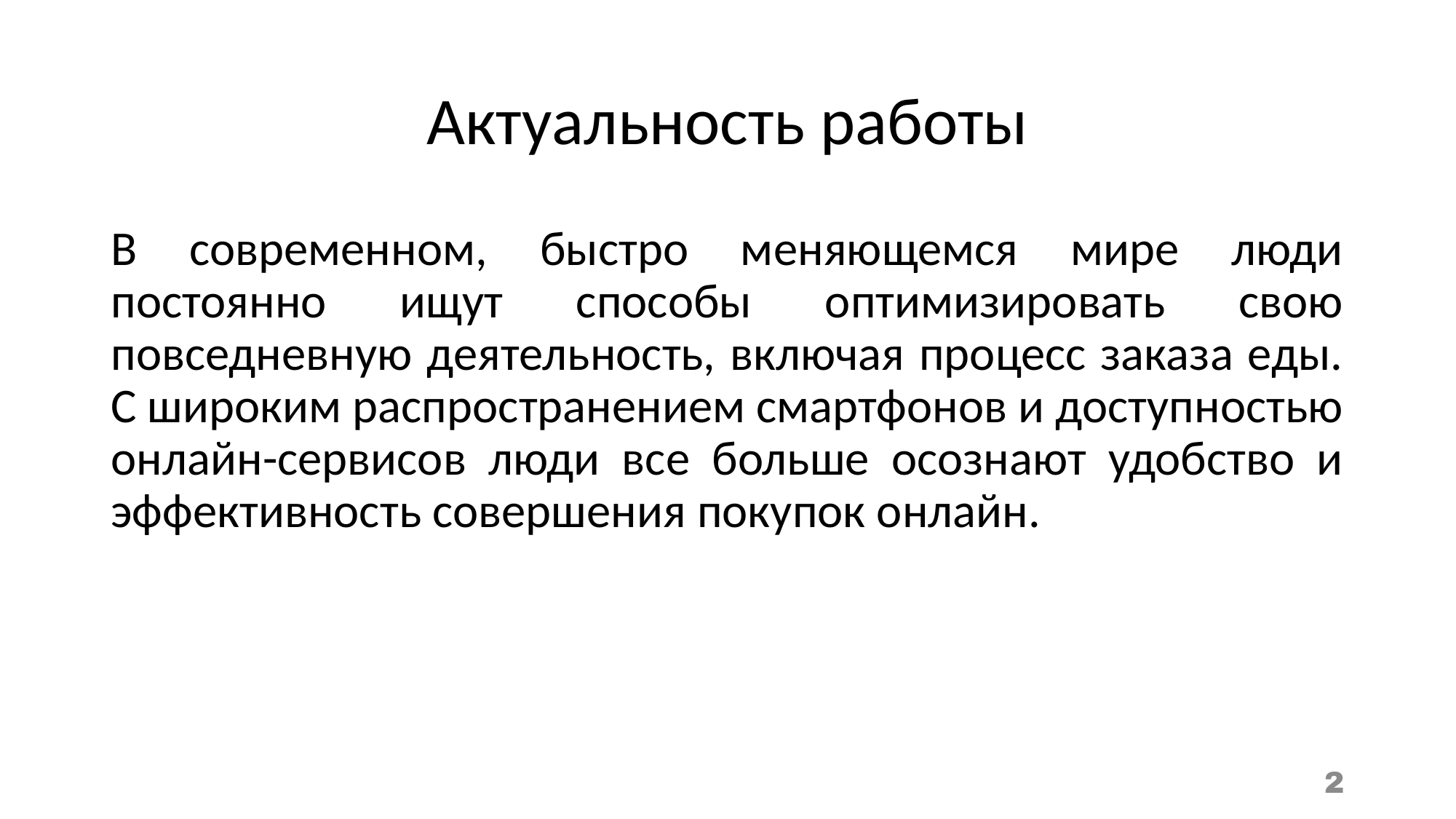

# Актуальность работы
В современном, быстро меняющемся мире люди постоянно ищут способы оптимизировать свою повседневную деятельность, включая процесс заказа еды. С широким распространением смартфонов и доступностью онлайн-сервисов люди все больше осознают удобство и эффективность совершения покупок онлайн.
2